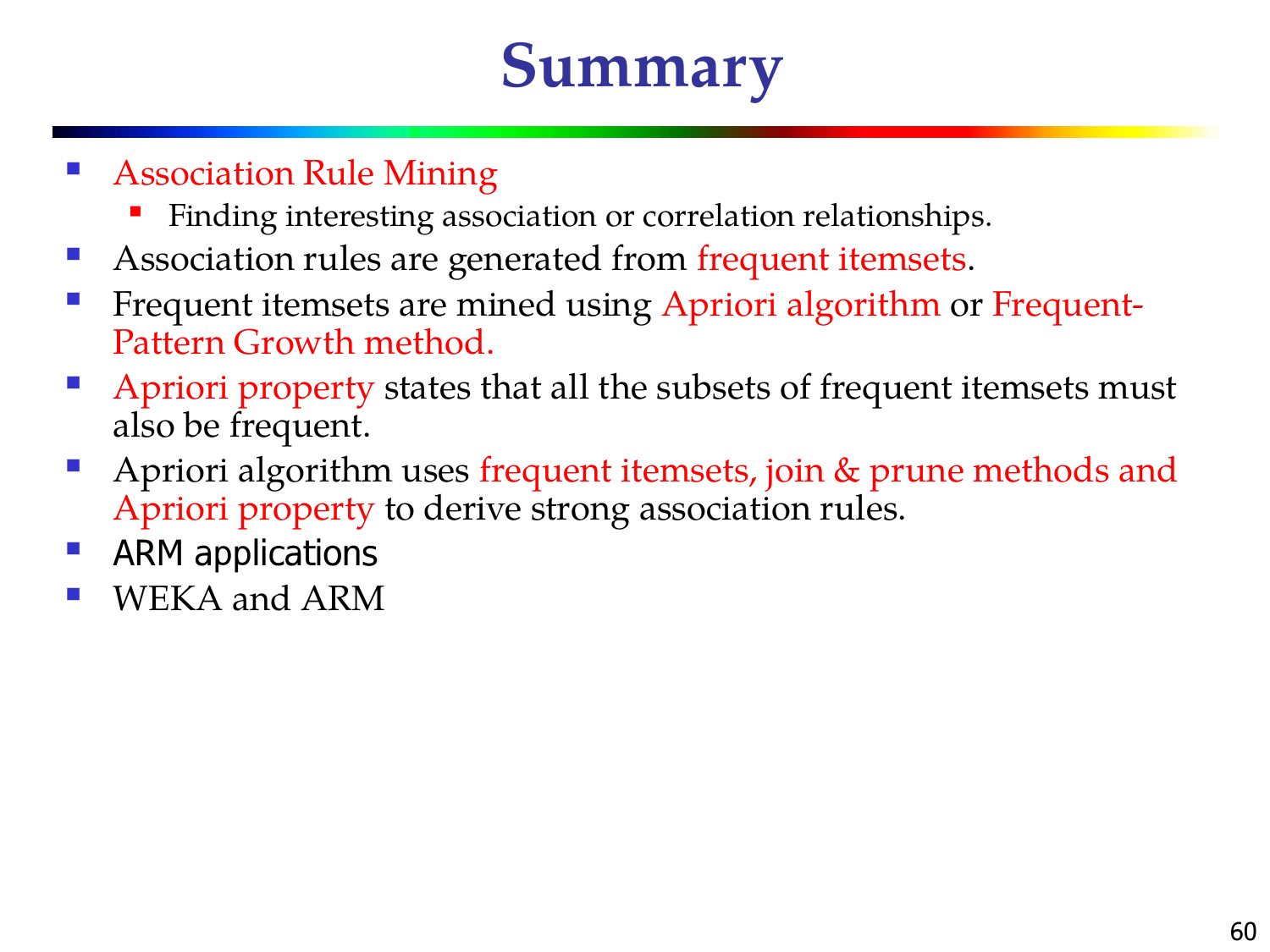

# Summary
Association Rule Mining
Finding interesting association or correlation relationships.
Association rules are generated from frequent itemsets.
Frequent itemsets are mined using Apriori algorithm or Frequent-Pattern Growth method.
Apriori property states that all the subsets of frequent itemsets must also be frequent.
Apriori algorithm uses frequent itemsets, join & prune methods and Apriori property to derive strong association rules.
ARM applications
WEKA and ARM
60